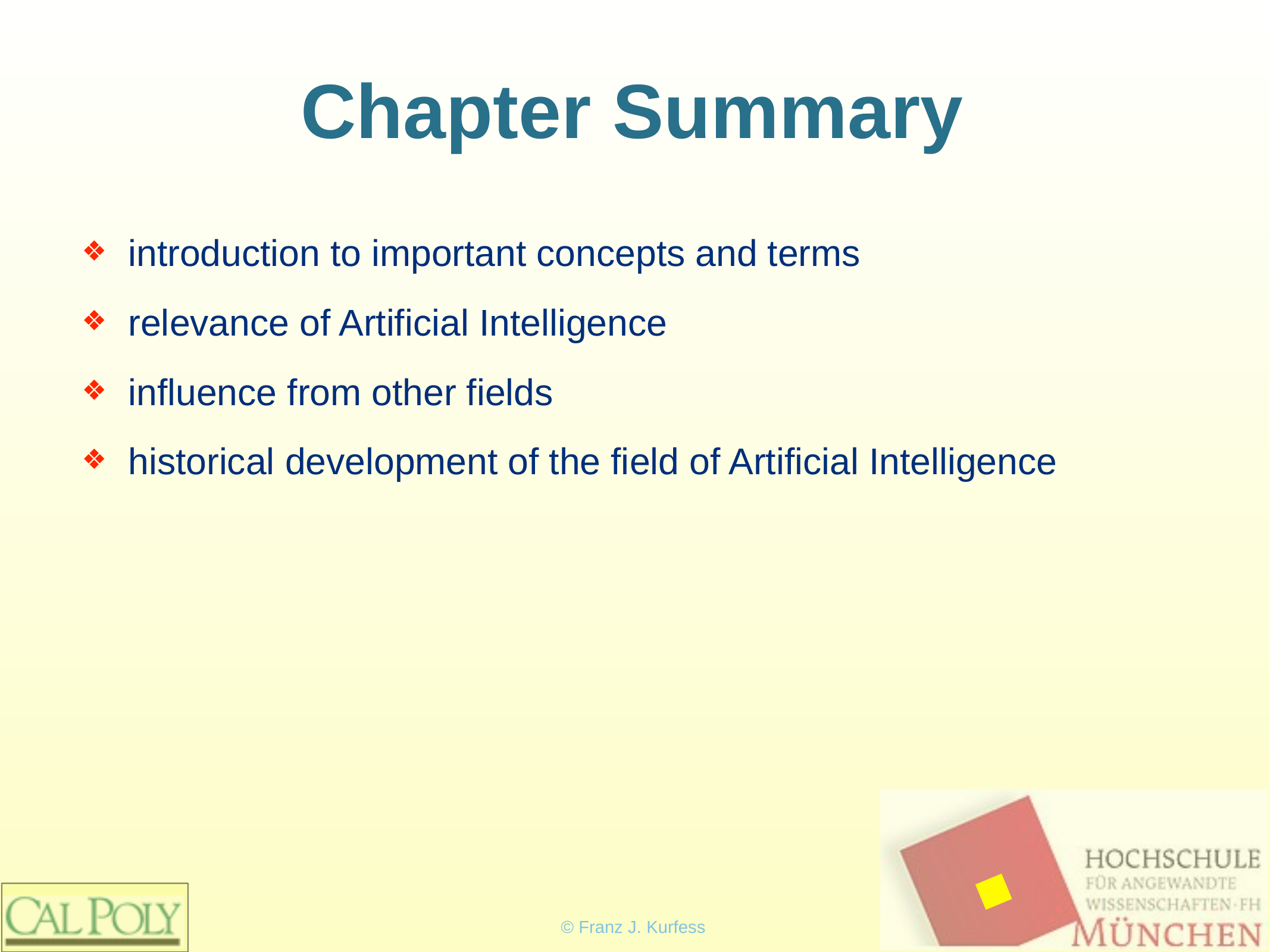

# Chapter Summary
introduction to important concepts and terms
relevance of Artificial Intelligence
influence from other fields
historical development of the field of Artificial Intelligence
65